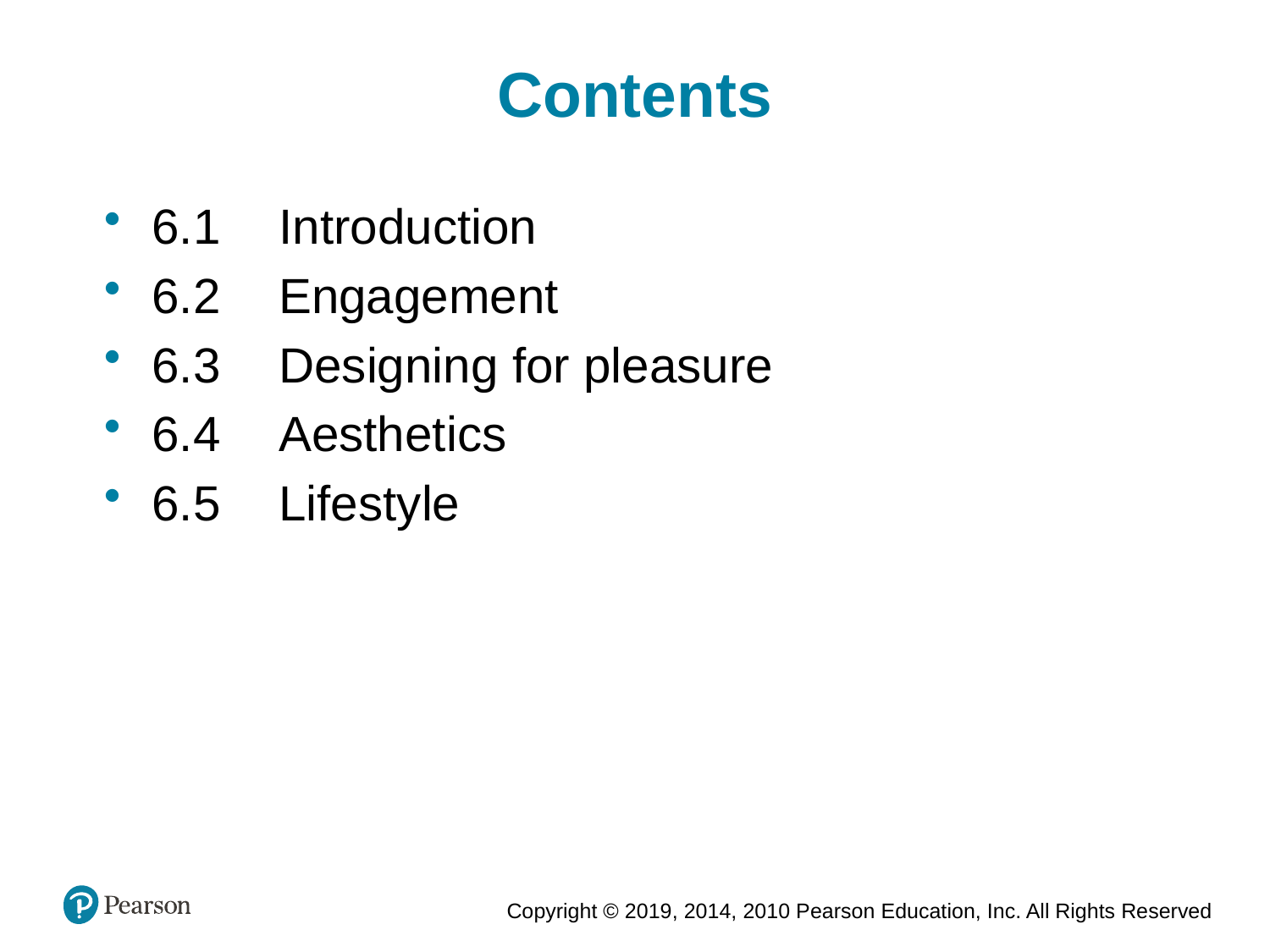

Contents
6.1	Introduction
6.2	Engagement
6.3	Designing for pleasure
6.4	Aesthetics
6.5	Lifestyle